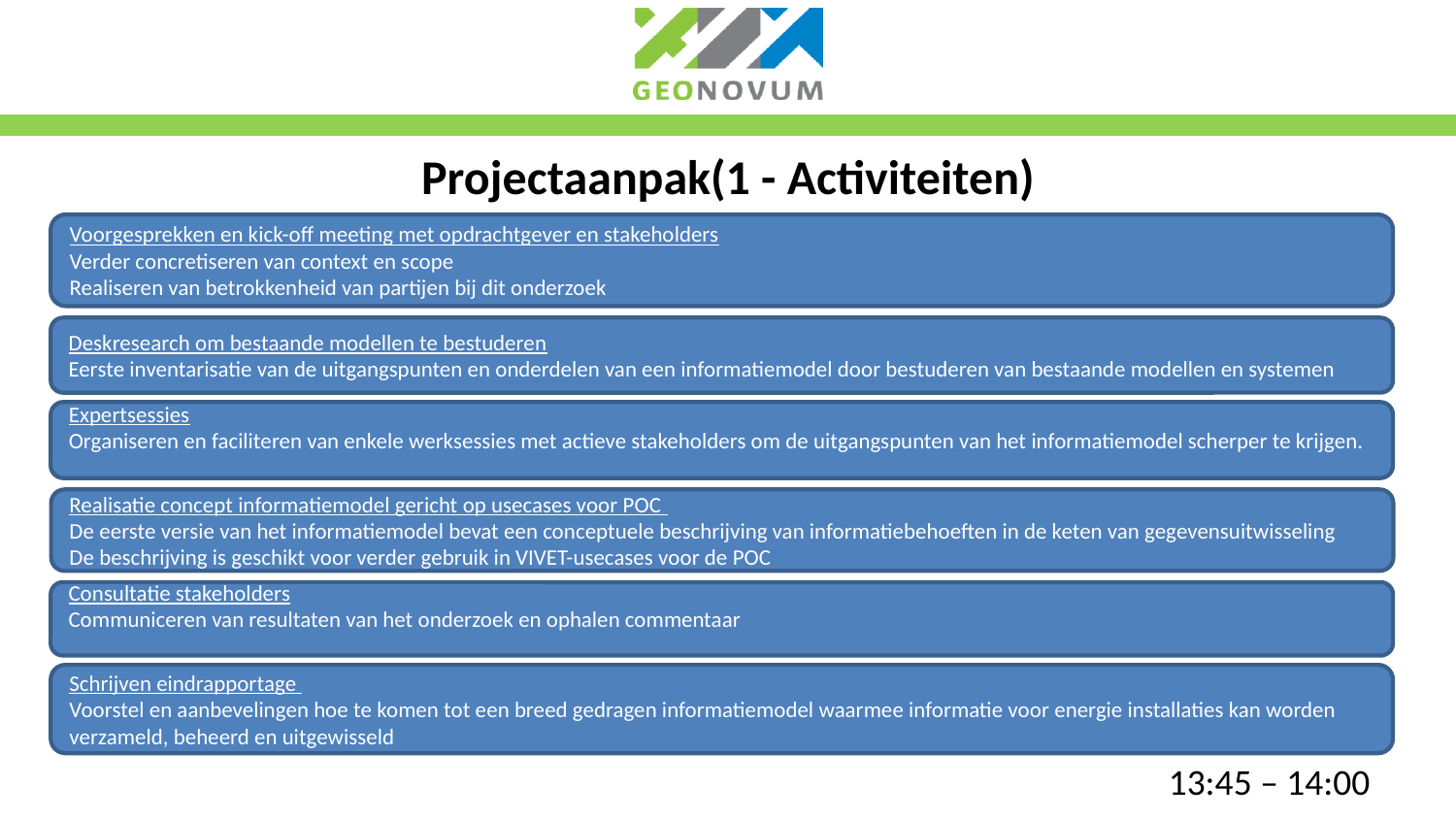

# Projectaanpak(1 - Activiteiten)
Voorgesprekken en kick-off meeting met opdrachtgever en stakeholders
Verder concretiseren van context en scope
Realiseren van betrokkenheid van partijen bij dit onderzoek
Deskresearch om bestaande modellen te bestuderen
Eerste inventarisatie van de uitgangspunten en onderdelen van een informatiemodel door bestuderen van bestaande modellen en systemen
Expertsessies
Organiseren en faciliteren van enkele werksessies met actieve stakeholders om de uitgangspunten van het informatiemodel scherper te krijgen.

Realisatie concept informatiemodel gericht op usecases voor POC
De eerste versie van het informatiemodel bevat een conceptuele beschrijving van informatiebehoeften in de keten van gegevensuitwisseling
De beschrijving is geschikt voor verder gebruik in VIVET-usecases voor de POC
Consultatie stakeholders
Communiceren van resultaten van het onderzoek en ophalen commentaar

Schrijven eindrapportage
Voorstel en aanbevelingen hoe te komen tot een breed gedragen informatiemodel waarmee informatie voor energie installaties kan worden verzameld, beheerd en uitgewisseld
13:45 – 14:00